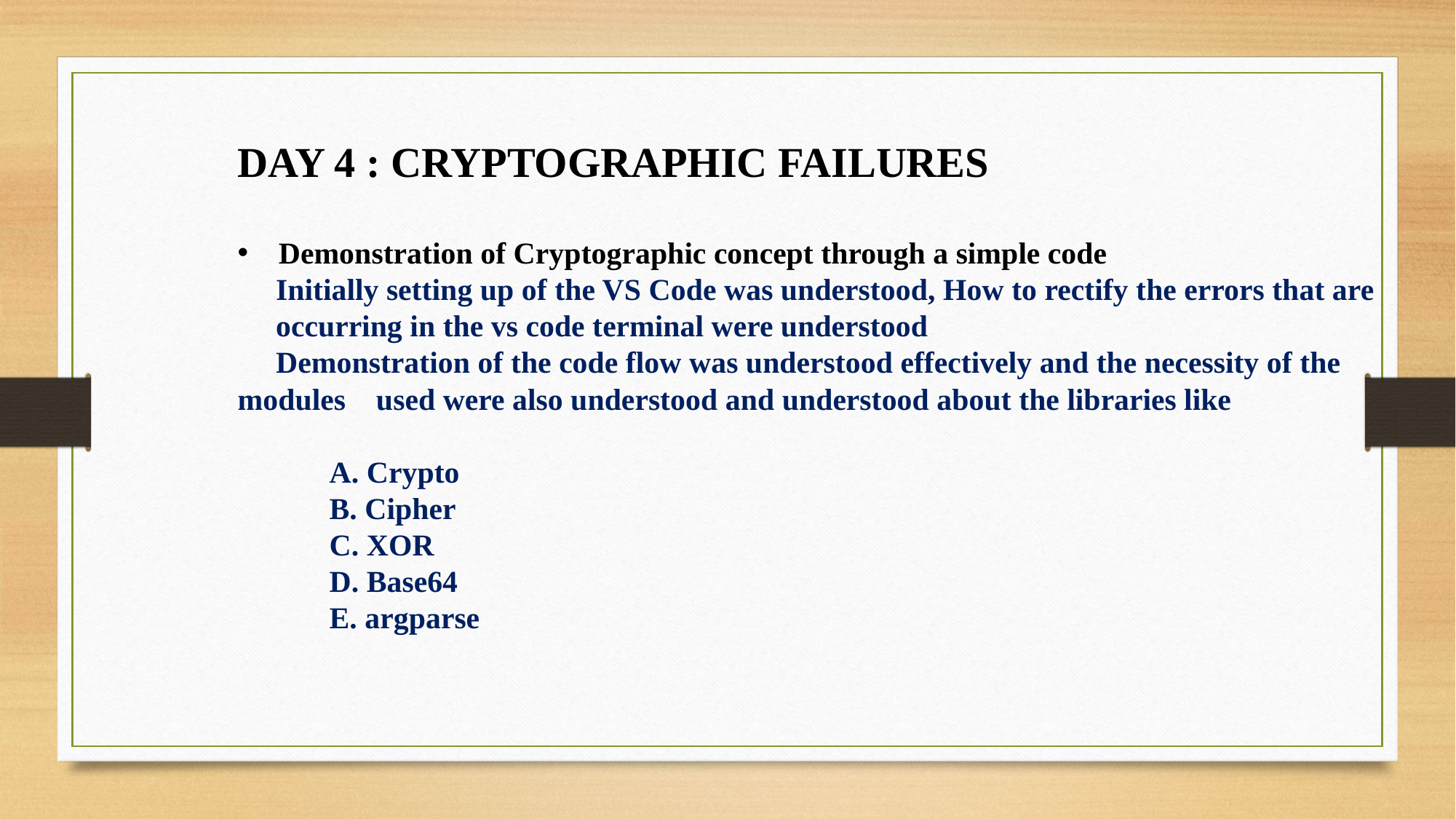

DAY 4 : CRYPTOGRAPHIC FAILURES

Demonstration of Cryptographic concept through a simple code
     Initially setting up of the VS Code was understood, How to rectify the errors that are        occurring in the vs code terminal were understood
     Demonstration of the code flow was understood effectively and the necessity of the modules    used were also understood and understood about the libraries like

            A. Crypto
            B. Cipher
            C. XOR
            D. Base64
            E. argparse